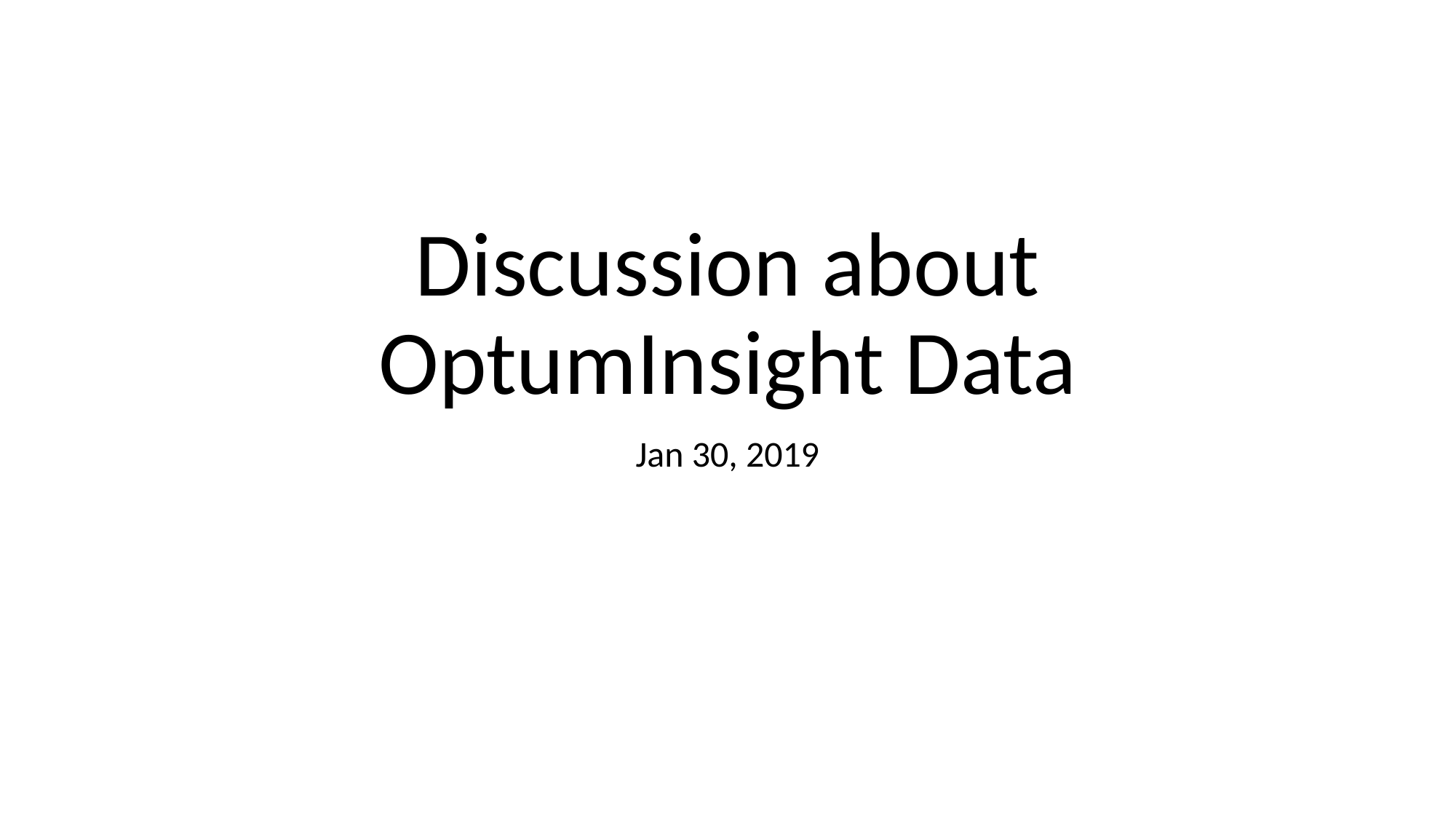

# Discussion about OptumInsight Data
Jan 30, 2019